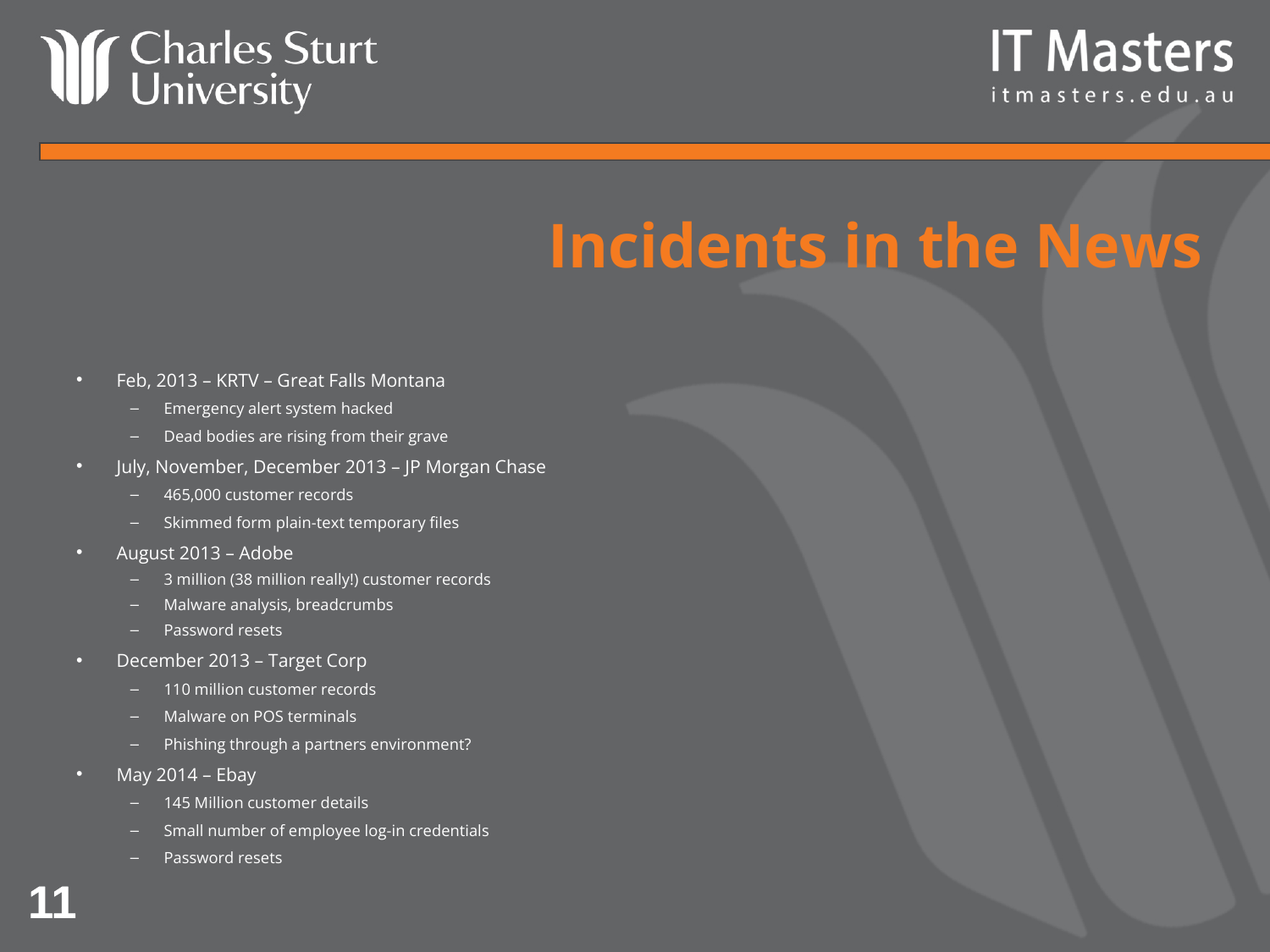

# Incidents in the News
Feb, 2013 – KRTV – Great Falls Montana
Emergency alert system hacked
Dead bodies are rising from their grave
July, November, December 2013 – JP Morgan Chase
465,000 customer records
Skimmed form plain-text temporary files
August 2013 – Adobe
3 million (38 million really!) customer records
Malware analysis, breadcrumbs
Password resets
December 2013 – Target Corp
110 million customer records
Malware on POS terminals
Phishing through a partners environment?
May 2014 – Ebay
145 Million customer details
Small number of employee log-in credentials
Password resets